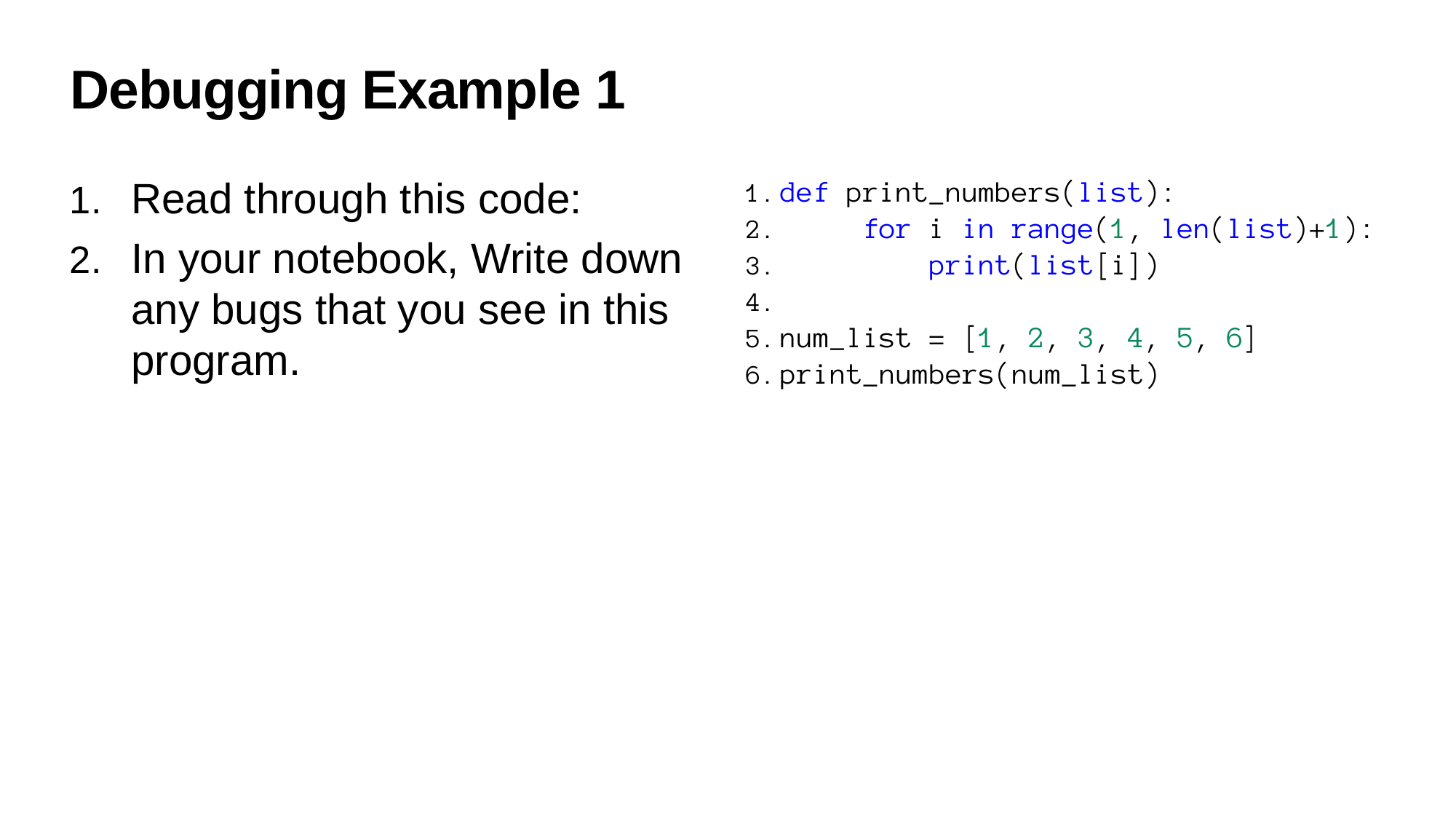

# Debugging Example 1
Read through this code:
In your notebook, Write down any bugs that you see in this program.
def print_numbers(list):
     for i in range(1, len(list)+1):
         print(list[i])

num_list = [1, 2, 3, 4, 5, 6]
print_numbers(num_list)